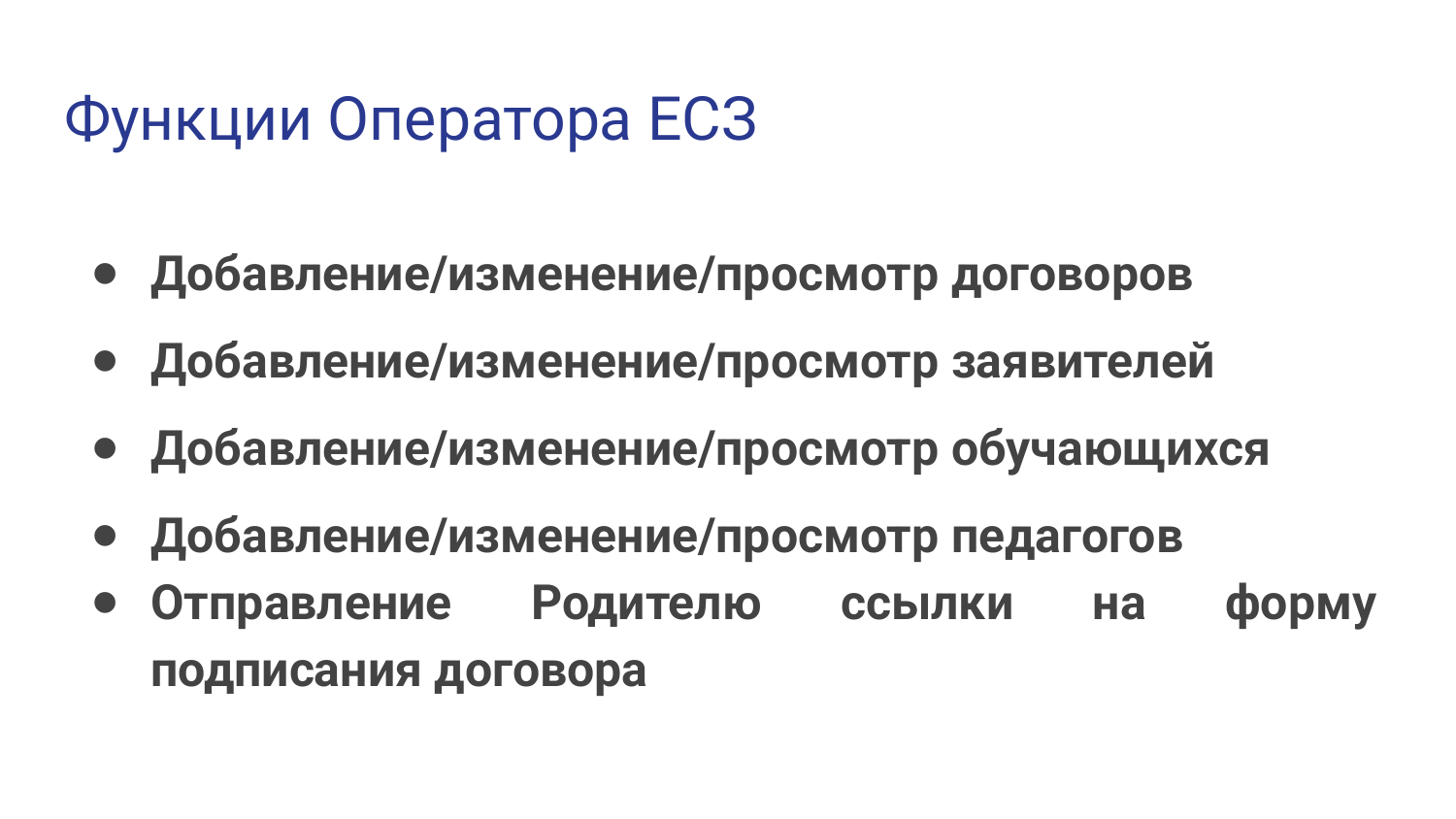

# Функции Оператора ЕСЗ
Добавление/изменение/просмотр договоров
Добавление/изменение/просмотр заявителей
Добавление/изменение/просмотр обучающихся
Добавление/изменение/просмотр педагогов
Отправление Родителю ссылки на форму подписания договора